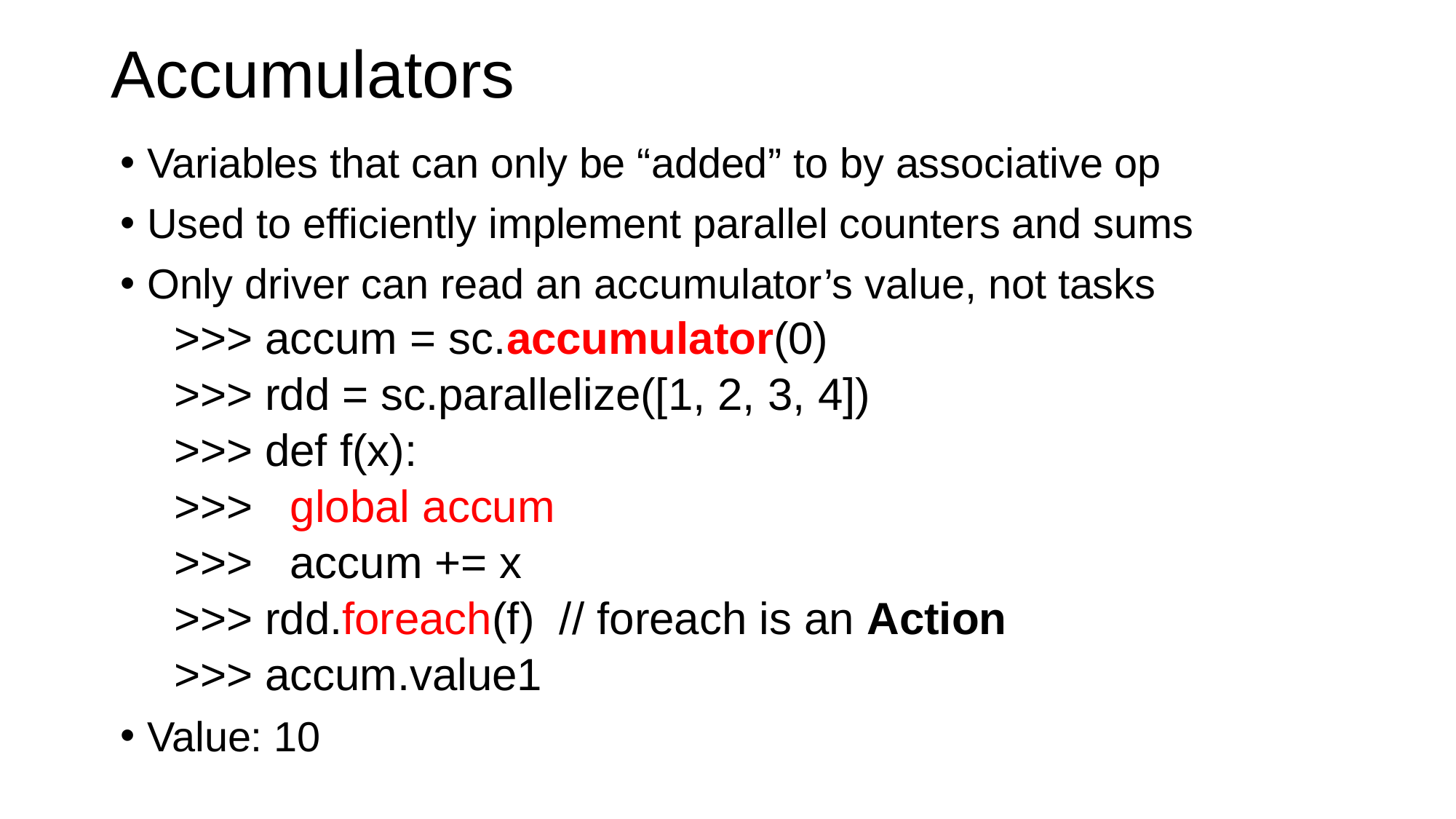

# Accumulators
Variables that can only be “added” to by associative op
Used to efficiently implement parallel counters and sums
Only driver can read an accumulator’s value, not tasks
>>> accum = sc.accumulator(0)
>>> rdd = sc.parallelize([1, 2, 3, 4])
>>> def f(x):
>>>   global accum
>>>   accum += x
>>> rdd.foreach(f)  // foreach is an Action
>>> accum.value1
Value: 10